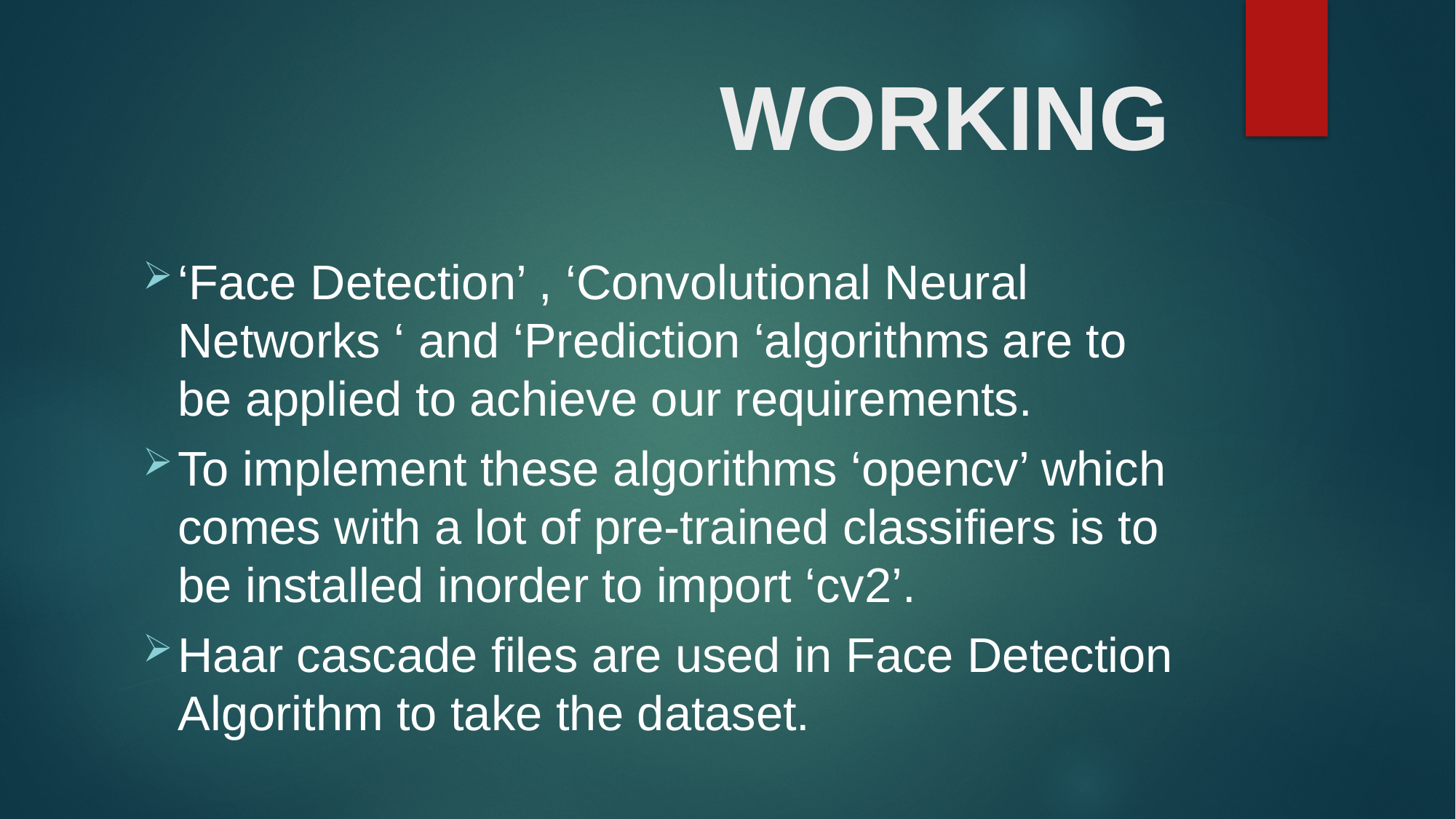

# WORKING
‘Face Detection’ , ‘Convolutional Neural Networks ‘ and ‘Prediction ‘algorithms are to be applied to achieve our requirements.
To implement these algorithms ‘opencv’ which comes with a lot of pre-trained classifiers is to be installed inorder to import ‘cv2’.
Haar cascade files are used in Face Detection Algorithm to take the dataset.